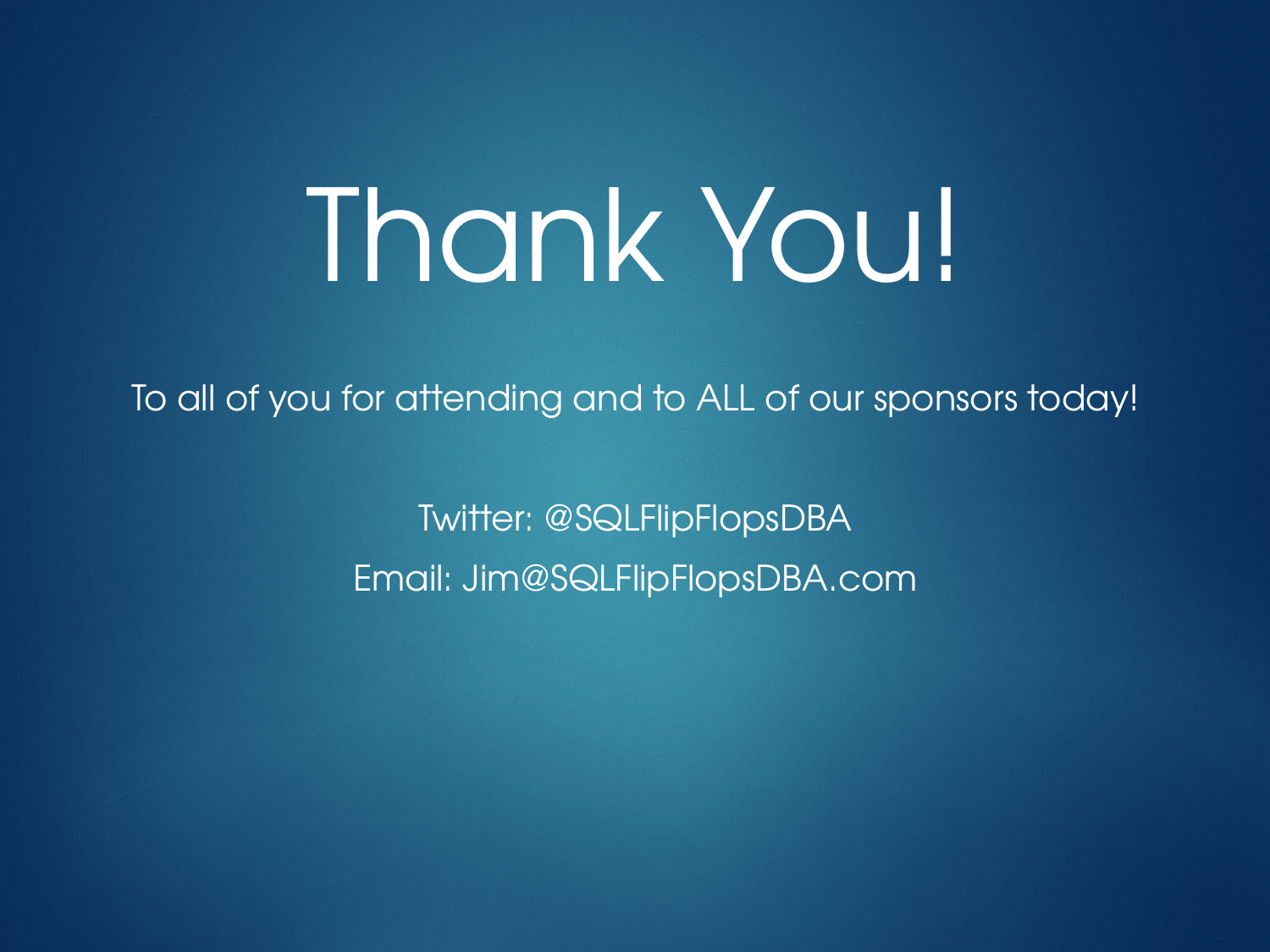

Thank You!

To all of you for attending and to ALL of our sponsors today!

Twitter: @SQLFlipFlopsDBA
Email: Jim@SQLFlipFlopsDBA.com